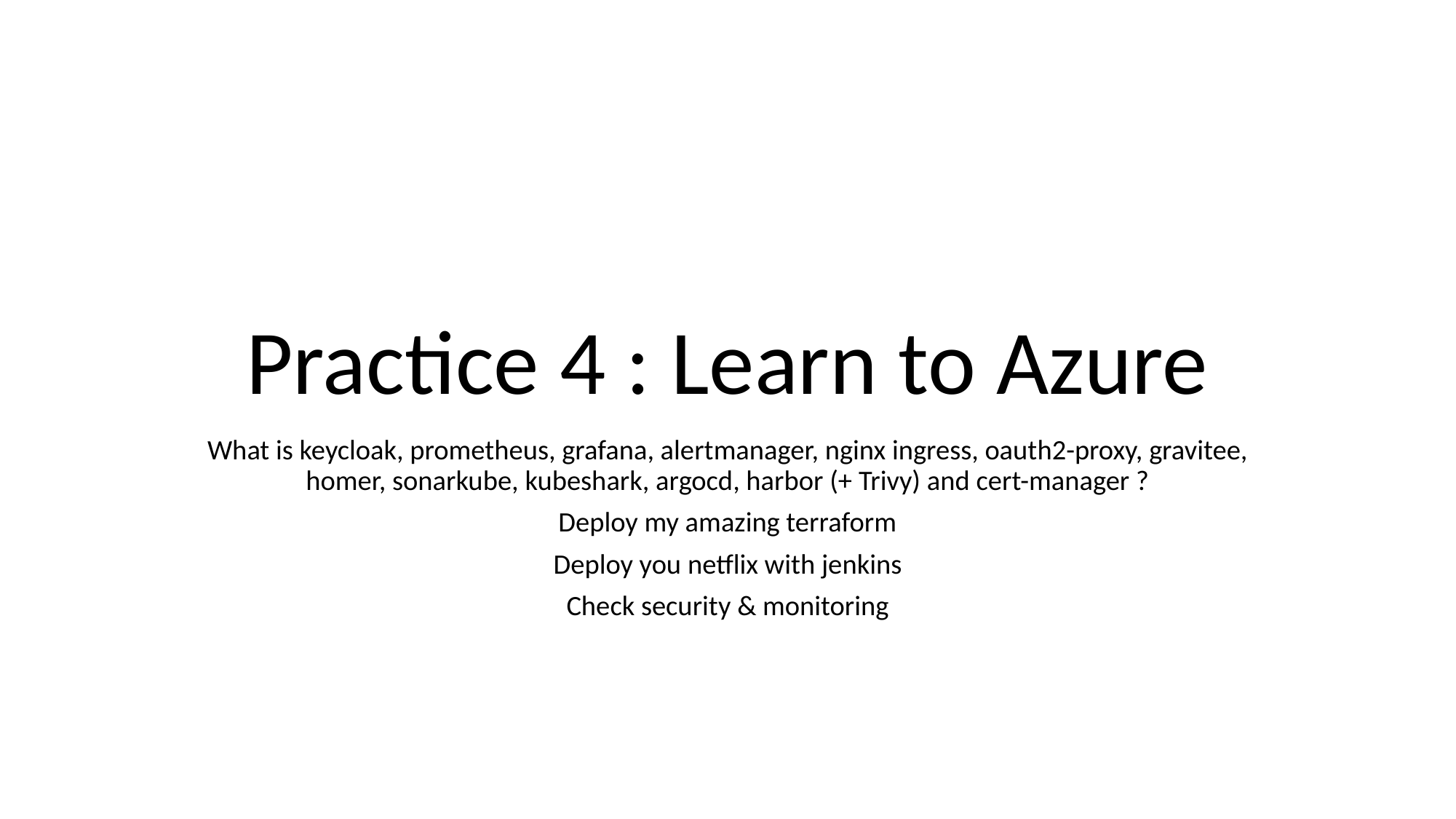

# Practice 4 : Learn to Azure
What is keycloak, prometheus, grafana, alertmanager, nginx ingress, oauth2-proxy, gravitee, homer, sonarkube, kubeshark, argocd, harbor (+ Trivy) and cert-manager ?
Deploy my amazing terraform
Deploy you netflix with jenkins
Check security & monitoring